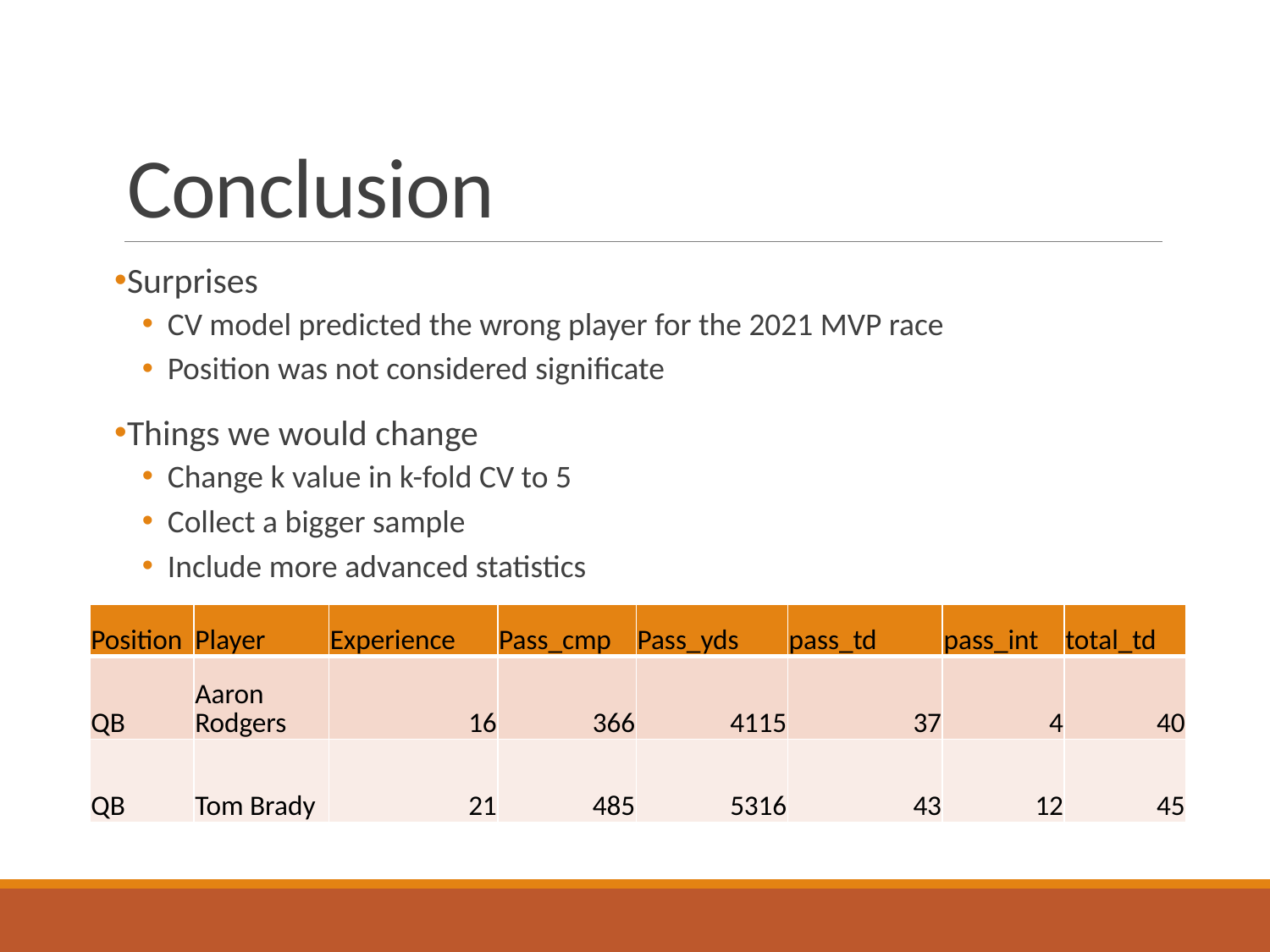

# Conclusion
Surprises
CV model predicted the wrong player for the 2021 MVP race
Position was not considered significate
Things we would change
Change k value in k-fold CV to 5
Collect a bigger sample
Include more advanced statistics

| Position | Player | Experience | Pass\_cmp | Pass\_yds | pass\_td | pass\_int | total\_td |
| --- | --- | --- | --- | --- | --- | --- | --- |
| QB | Aaron Rodgers | 16 | 366 | 4115 | 37 | 4 | 40 |
| QB | Tom Brady | 21 | 485 | 5316 | 43 | 12 | 45 |